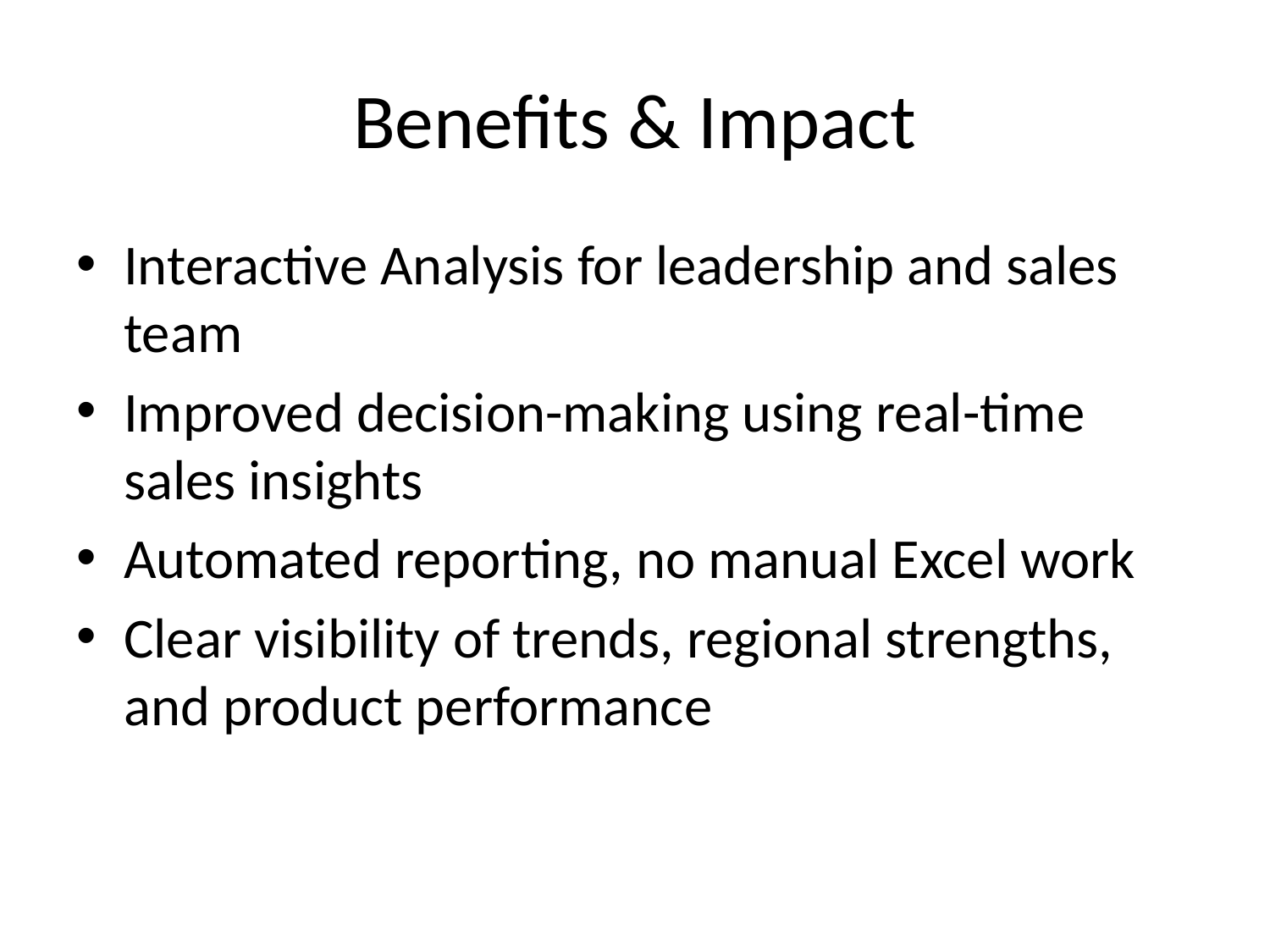

# Benefits & Impact
Interactive Analysis for leadership and sales team
Improved decision-making using real-time sales insights
Automated reporting, no manual Excel work
Clear visibility of trends, regional strengths, and product performance